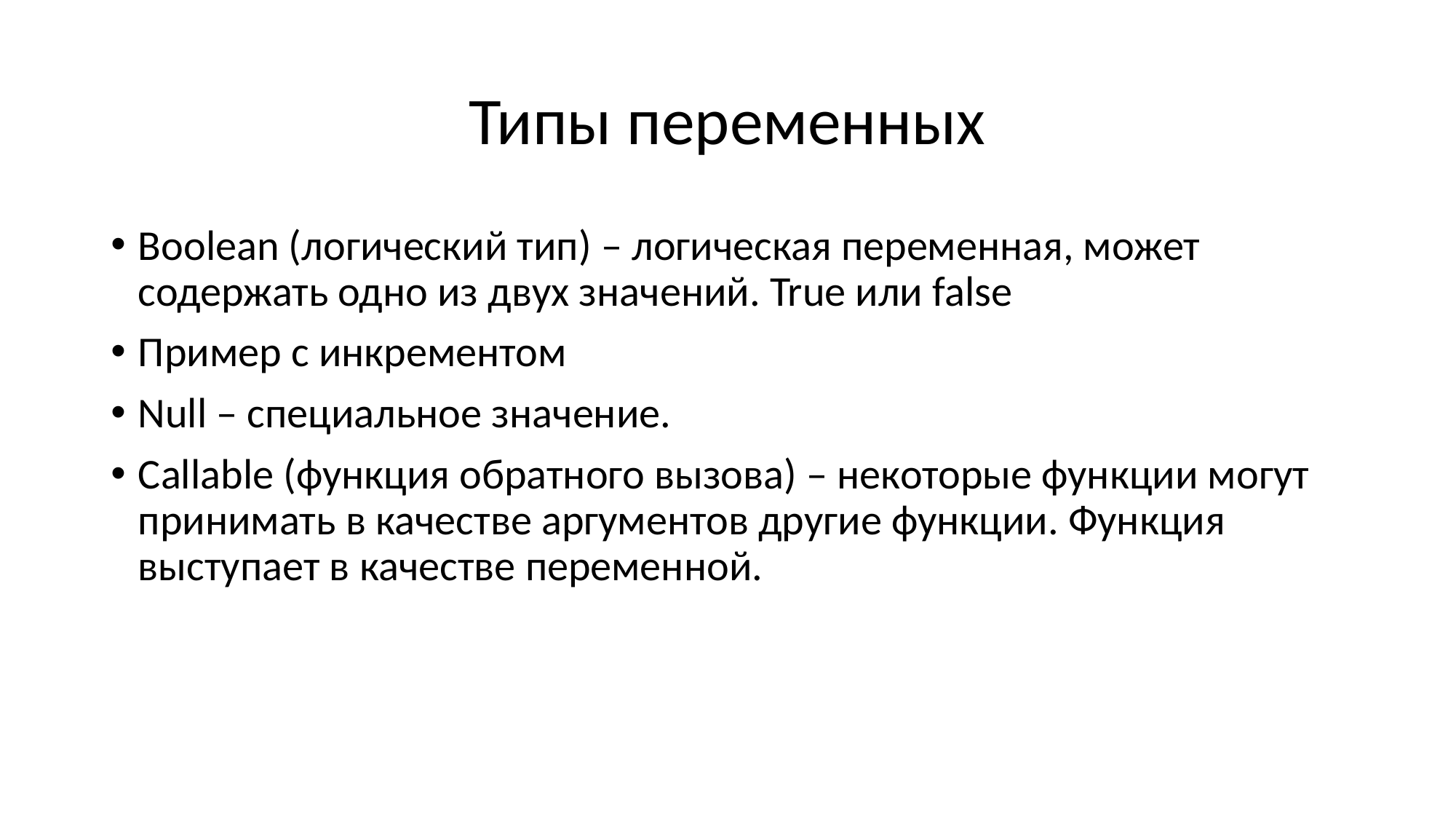

# Типы переменных
Boolean (логический тип) – логическая переменная, может содержать одно из двух значений. True или false
Пример с инкрементом
Null – специальное значение.
Callable (функция обратного вызова) – некоторые функции могут принимать в качестве аргументов другие функции. Функция выступает в качестве переменной.